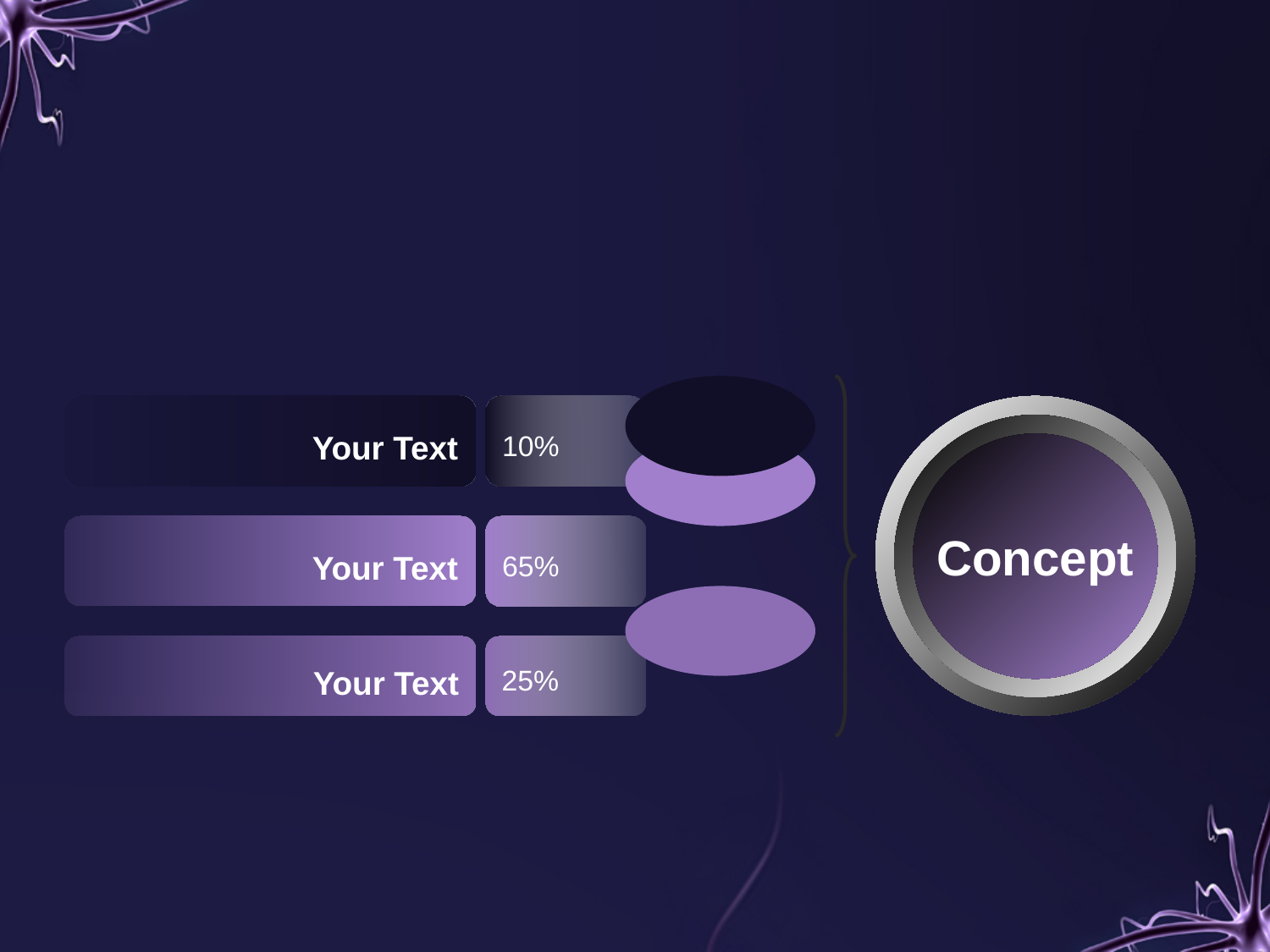

Your Text
10%

Concept

Your Text
65%

Your Text
25%